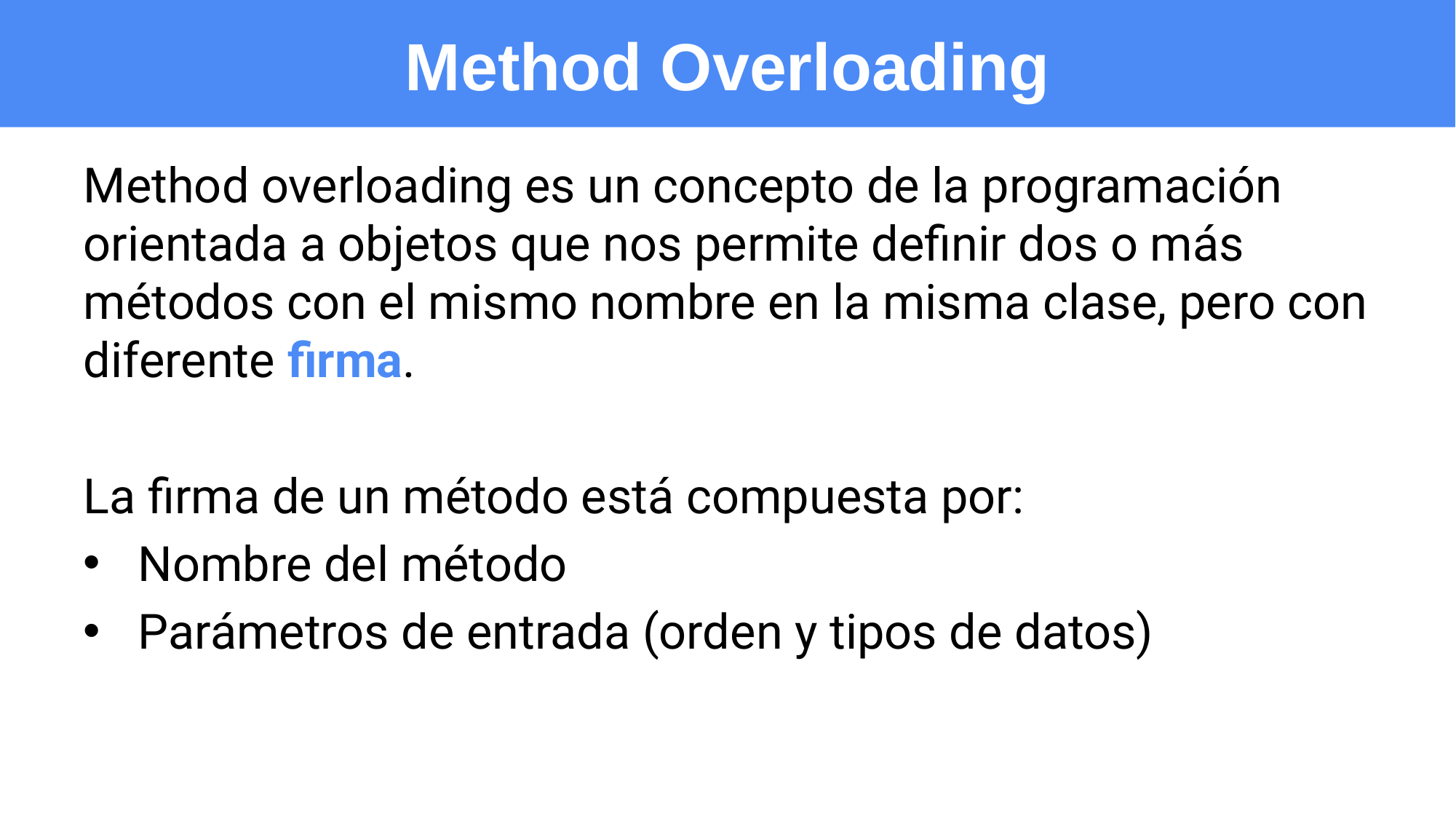

# Method Overloading
Method overloading es un concepto de la programación orientada a objetos que nos permite definir dos o más métodos con el mismo nombre en la misma clase, pero con diferente firma.

La firma de un método está compuesta por:
Nombre del método
Parámetros de entrada (orden y tipos de datos)